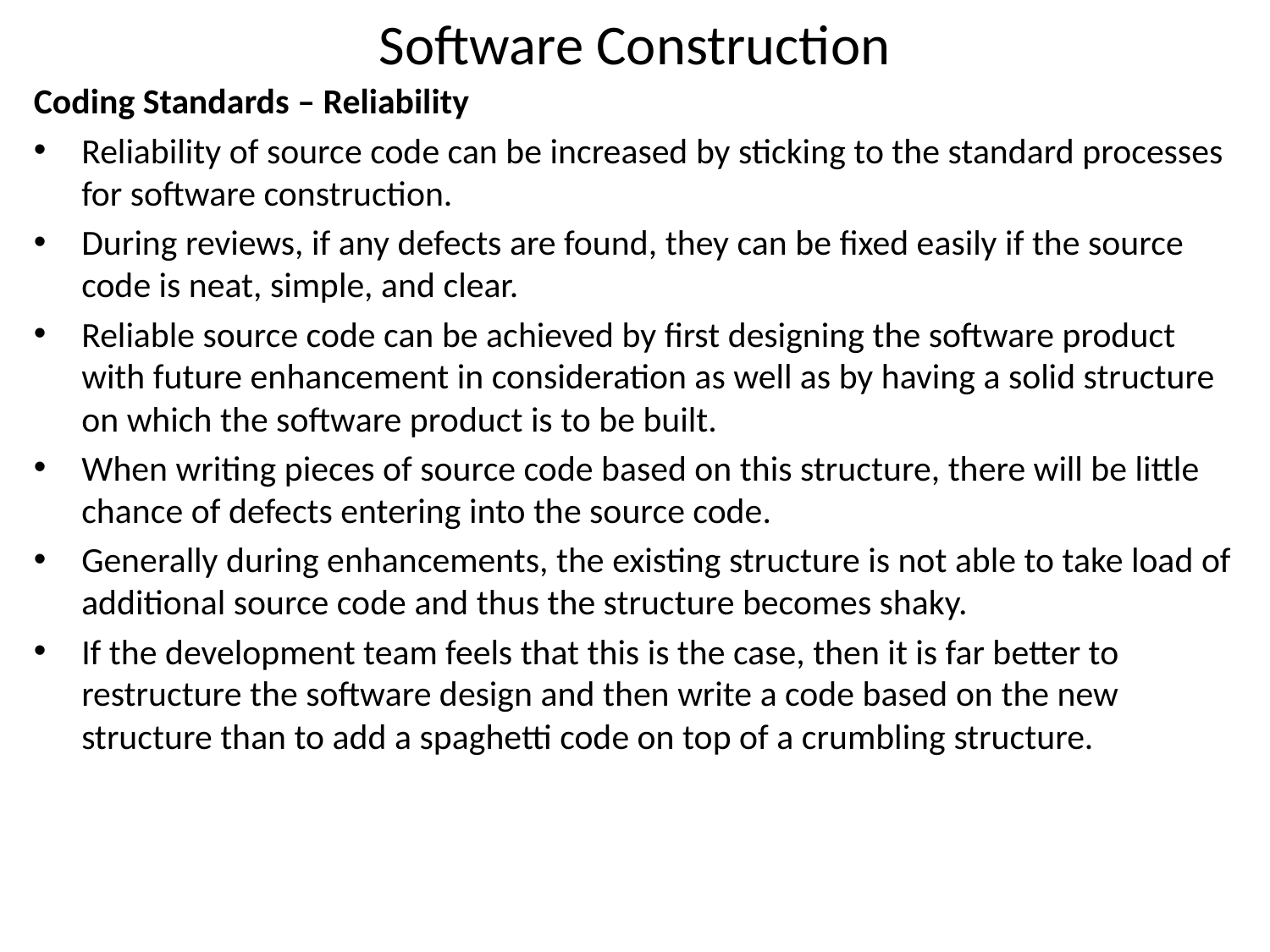

# Software Construction
Coding Standards – Reliability
Reliability of source code can be increased by sticking to the standard processes for software construction.
During reviews, if any defects are found, they can be fixed easily if the source code is neat, simple, and clear.
Reliable source code can be achieved by first designing the software product with future enhancement in consideration as well as by having a solid structure on which the software product is to be built.
When writing pieces of source code based on this structure, there will be little chance of defects entering into the source code.
Generally during enhancements, the existing structure is not able to take load of additional source code and thus the structure becomes shaky.
If the development team feels that this is the case, then it is far better to restructure the software design and then write a code based on the new structure than to add a spaghetti code on top of a crumbling structure.